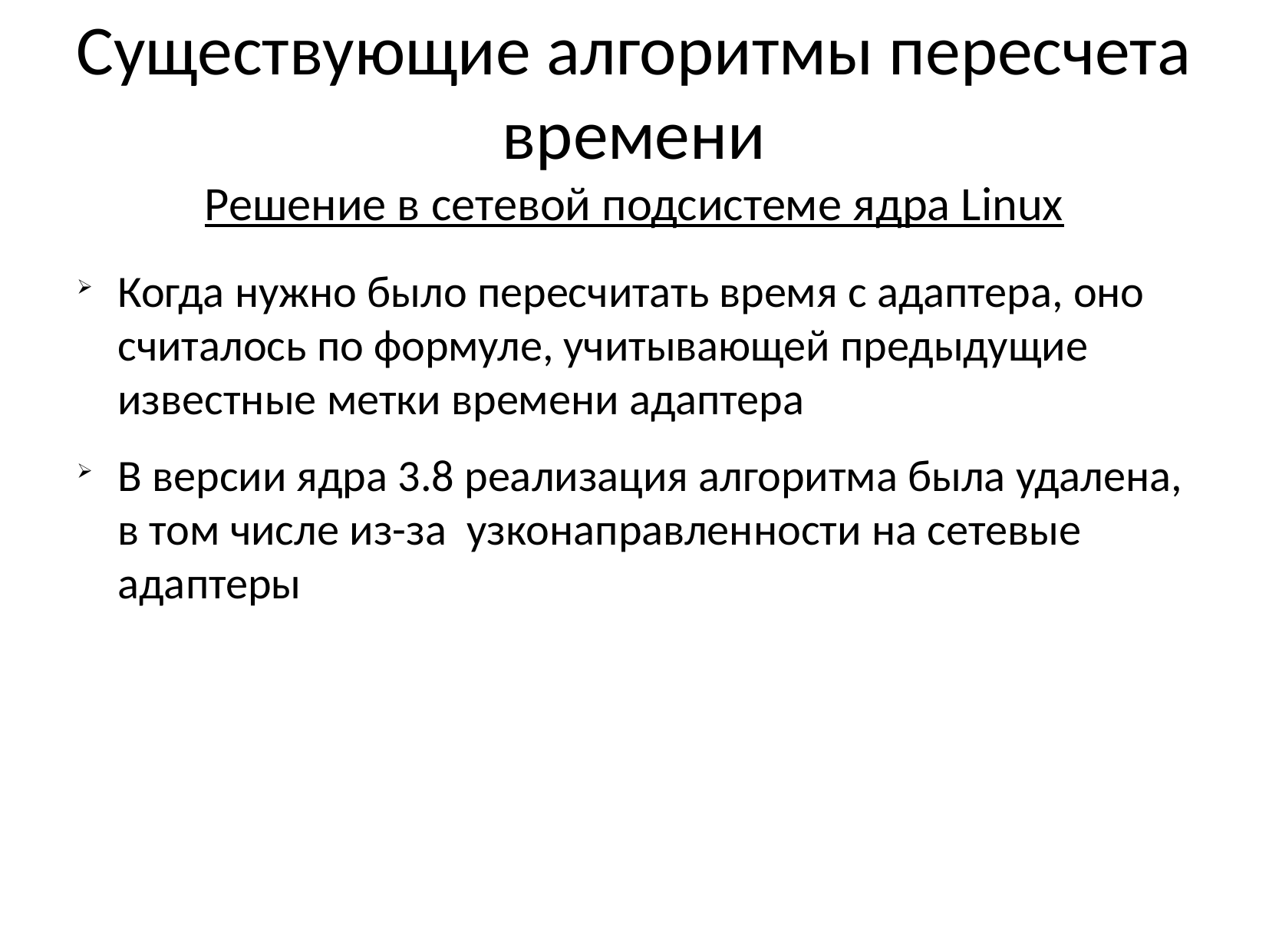

Существующие алгоритмы пересчета времени
Решение в сетевой подсистеме ядра Linux
Когда нужно было пересчитать время с адаптера, оно считалось по формуле, учитывающей предыдущие известные метки времени адаптера
В версии ядра 3.8 реализация алгоритма была удалена, в том числе из-за  узконаправленности на сетевые адаптеры